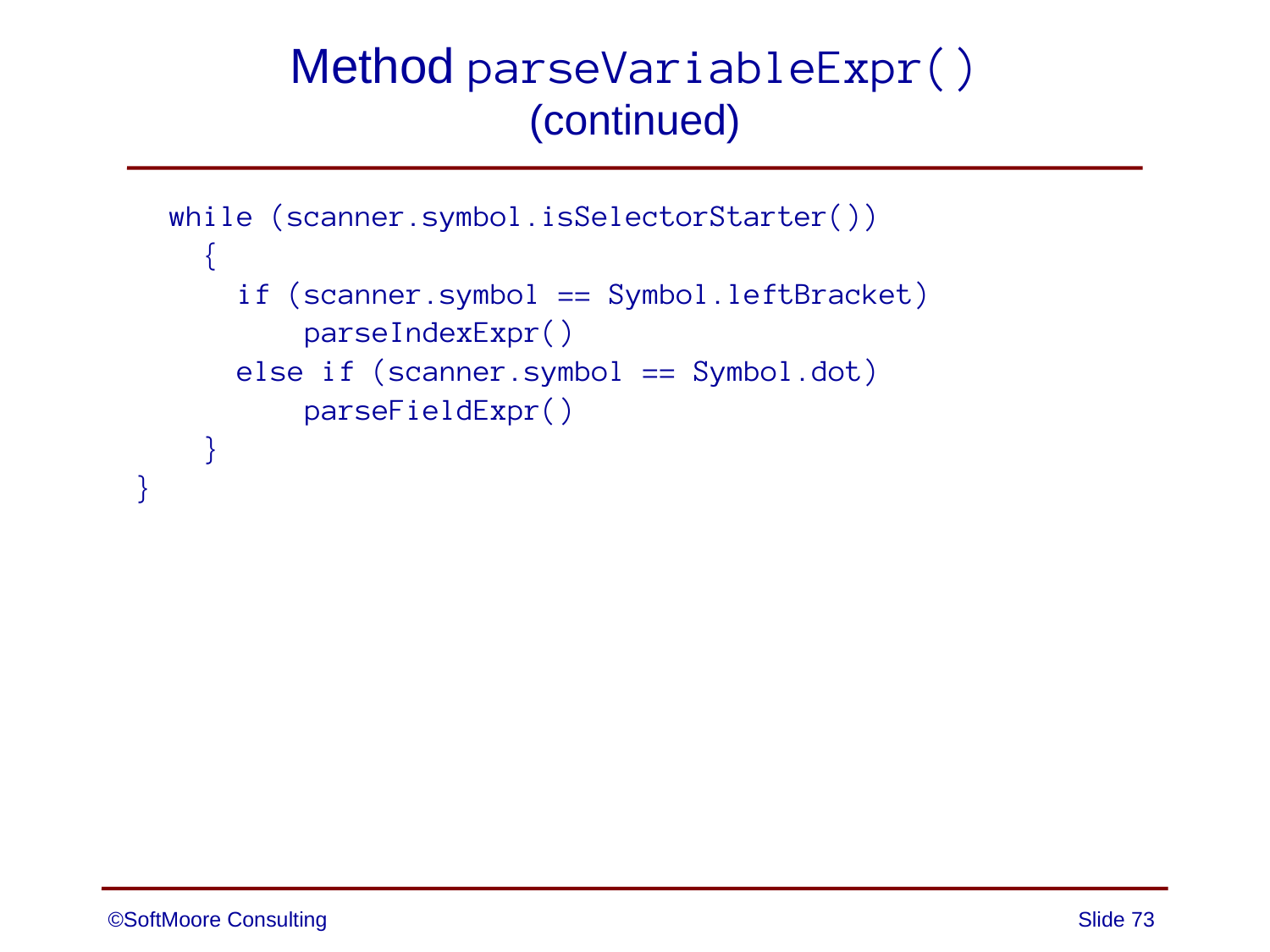

# Method parseVariableExpr() (continued)
    while (scanner.symbol.isSelectorStarter())
      {
        if (scanner.symbol == Symbol.leftBracket)
            parseIndexExpr()
        else if (scanner.symbol == Symbol.dot)
            parseFieldExpr()
      }
  }
©SoftMoore Consulting
Slide 73